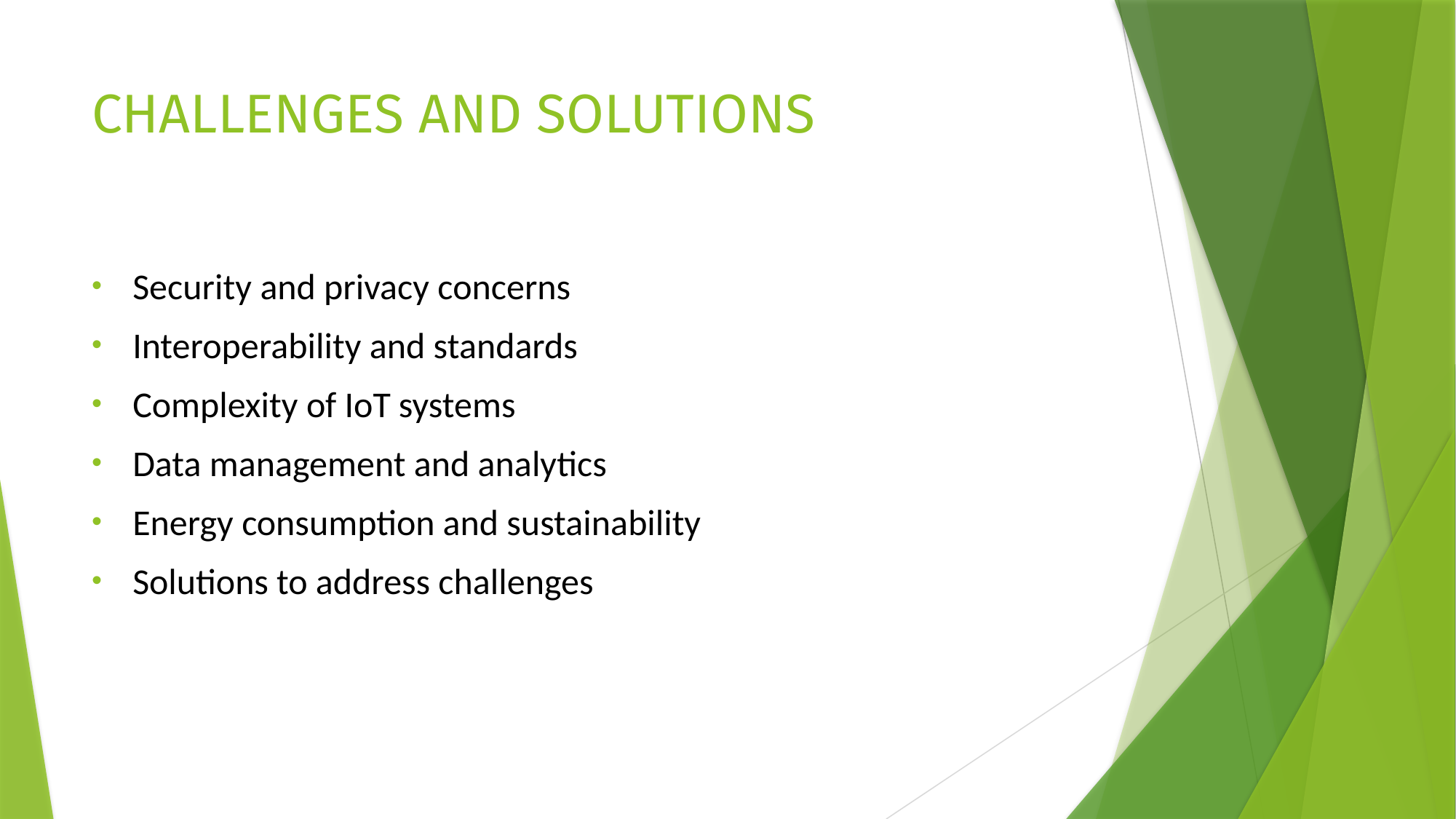

# CHALLENGES AND SOLUTIONS
Security and privacy concerns
Interoperability and standards
Complexity of IoT systems
Data management and analytics
Energy consumption and sustainability
Solutions to address challenges